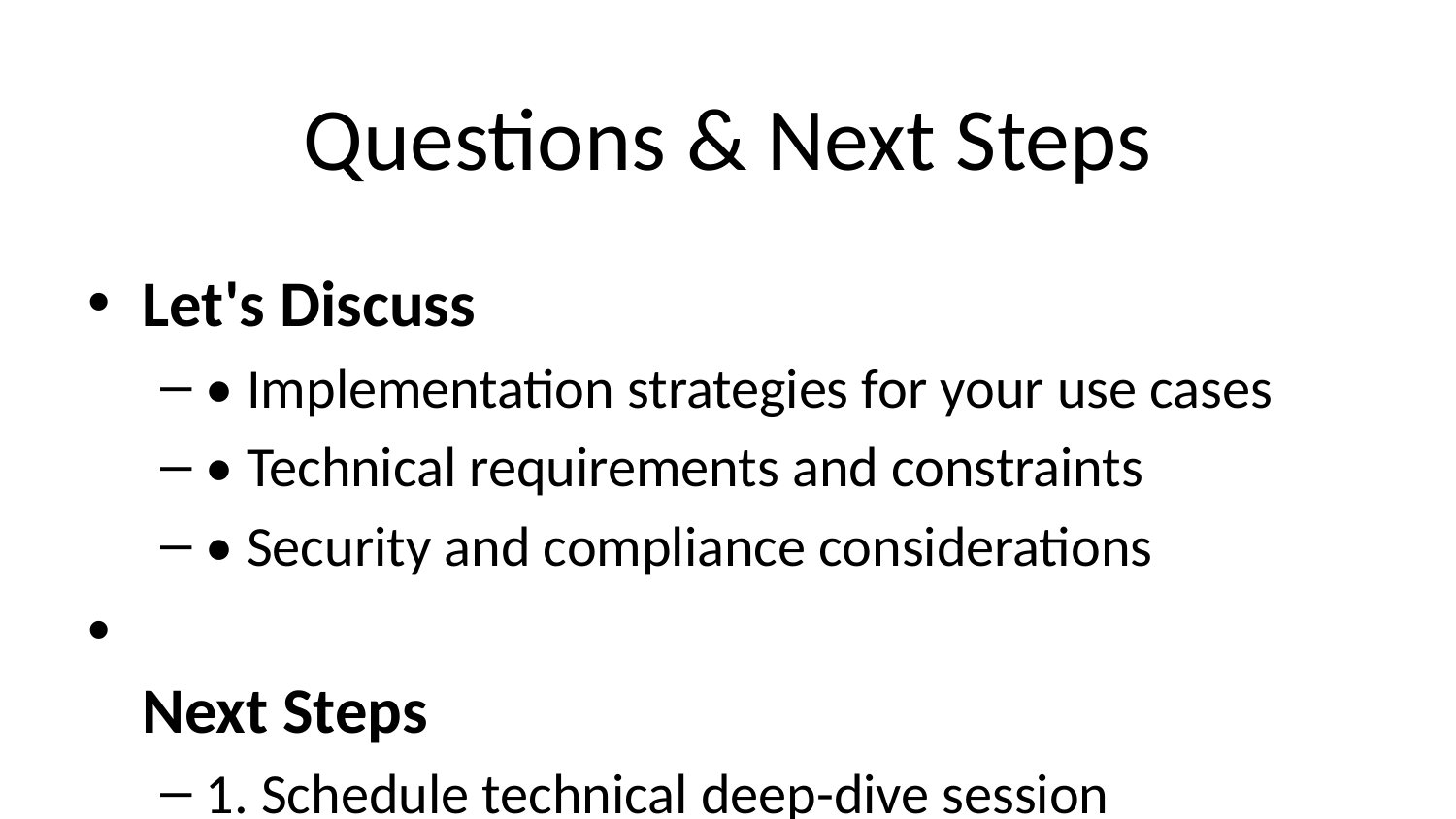

# Questions & Next Steps
Let's Discuss
• Implementation strategies for your use cases
• Technical requirements and constraints
• Security and compliance considerations
Next Steps
1. Schedule technical deep-dive session
2. Proof of concept for your specific use case
3. Security and compliance review
4. Deployment and rollout planning